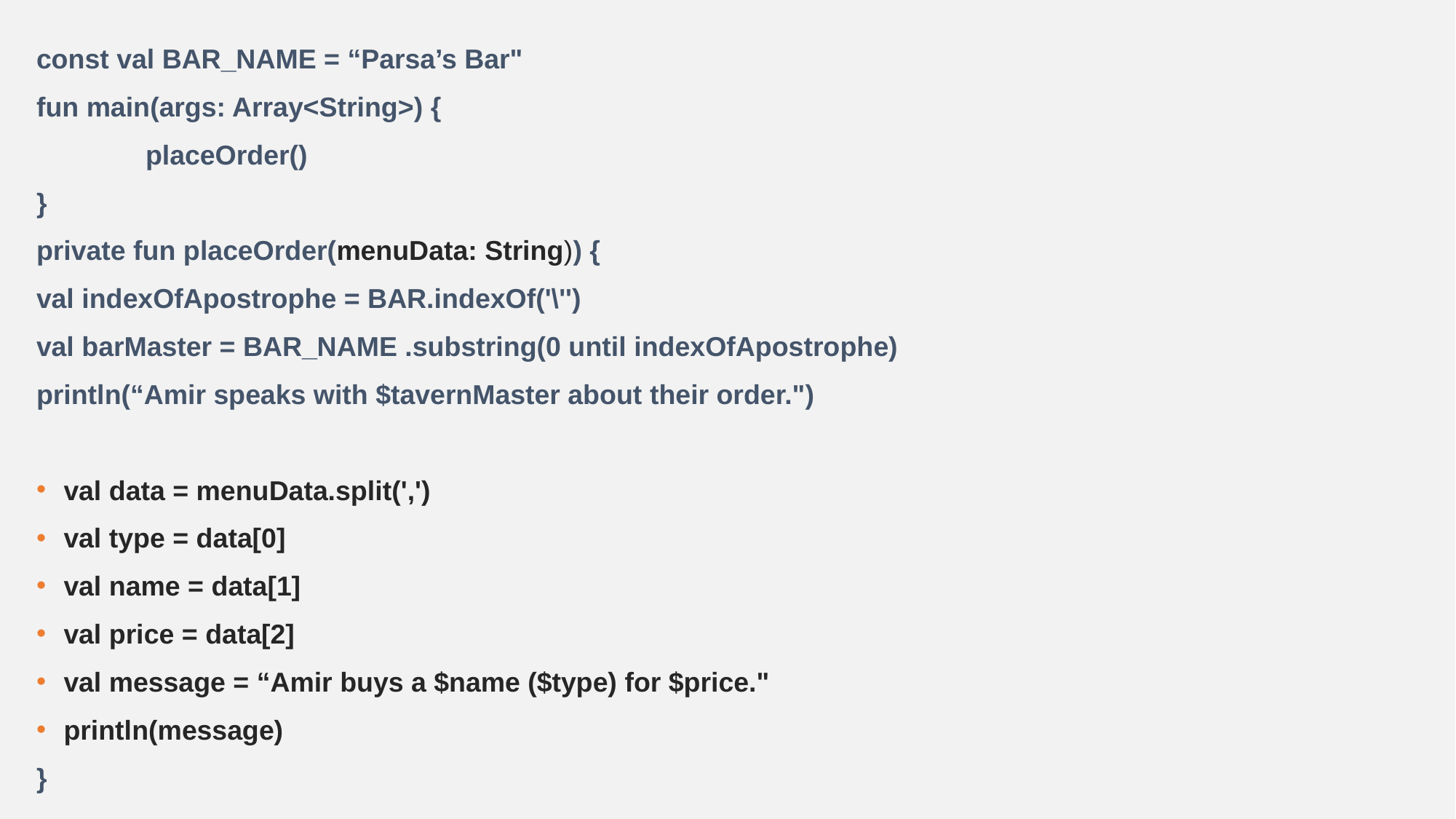

const val BAR_NAME = “Parsa’s Bar"
fun main(args: Array<String>) {
	placeOrder()
}
private fun placeOrder(menuData: String)) {
val indexOfApostrophe = BAR.indexOf('\'')
val barMaster = BAR_NAME .substring(0 until indexOfApostrophe)
println(“Amir speaks with $tavernMaster about their order.")

val data = menuData.split(',')
val type = data[0]
val name = data[1]
val price = data[2]
val message = “Amir buys a $name ($type) for $price."
println(message)
}